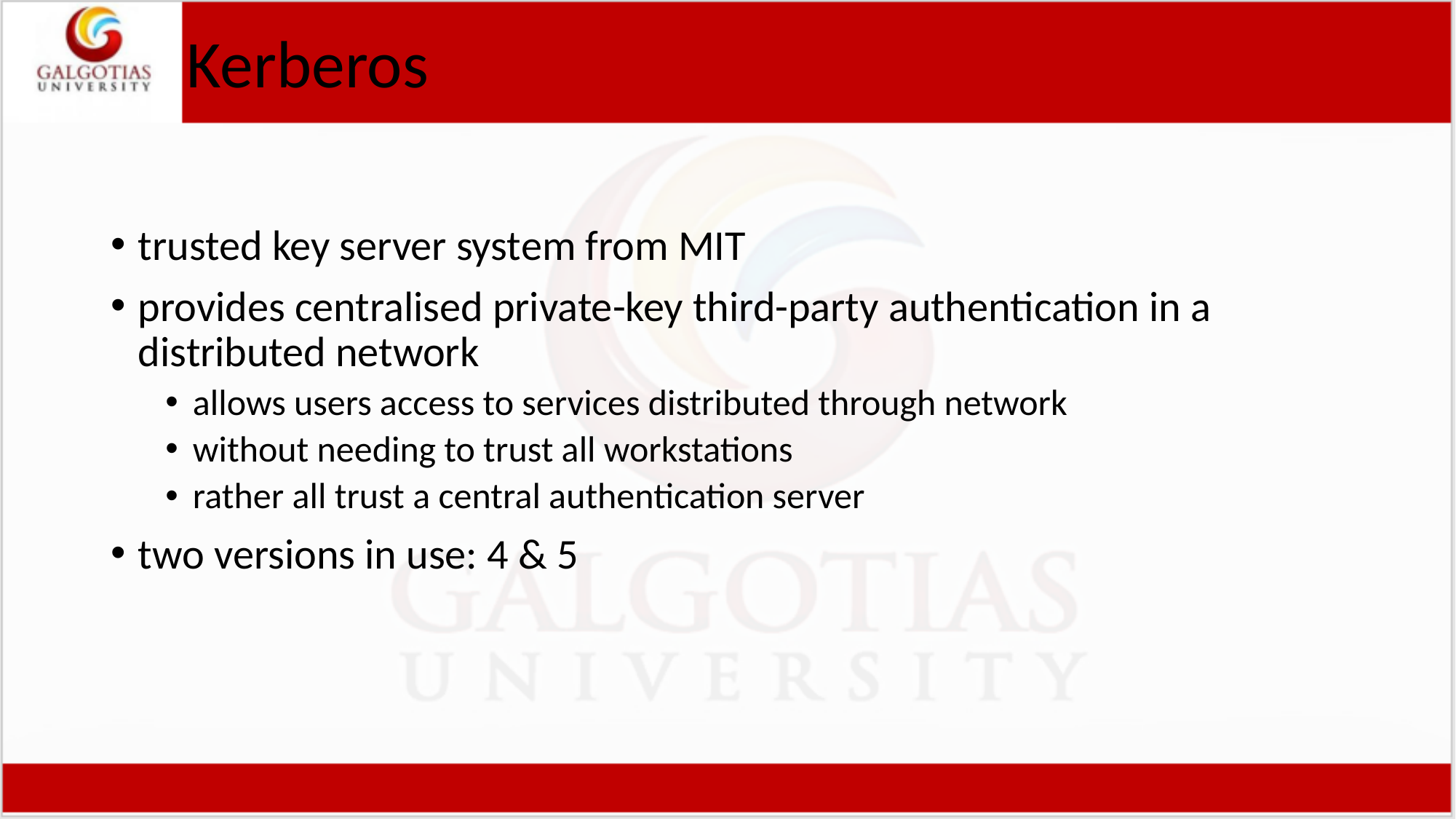

# Kerberos
trusted key server system from MIT
provides centralised private-key third-party authentication in a distributed network
allows users access to services distributed through network
without needing to trust all workstations
rather all trust a central authentication server
two versions in use: 4 & 5